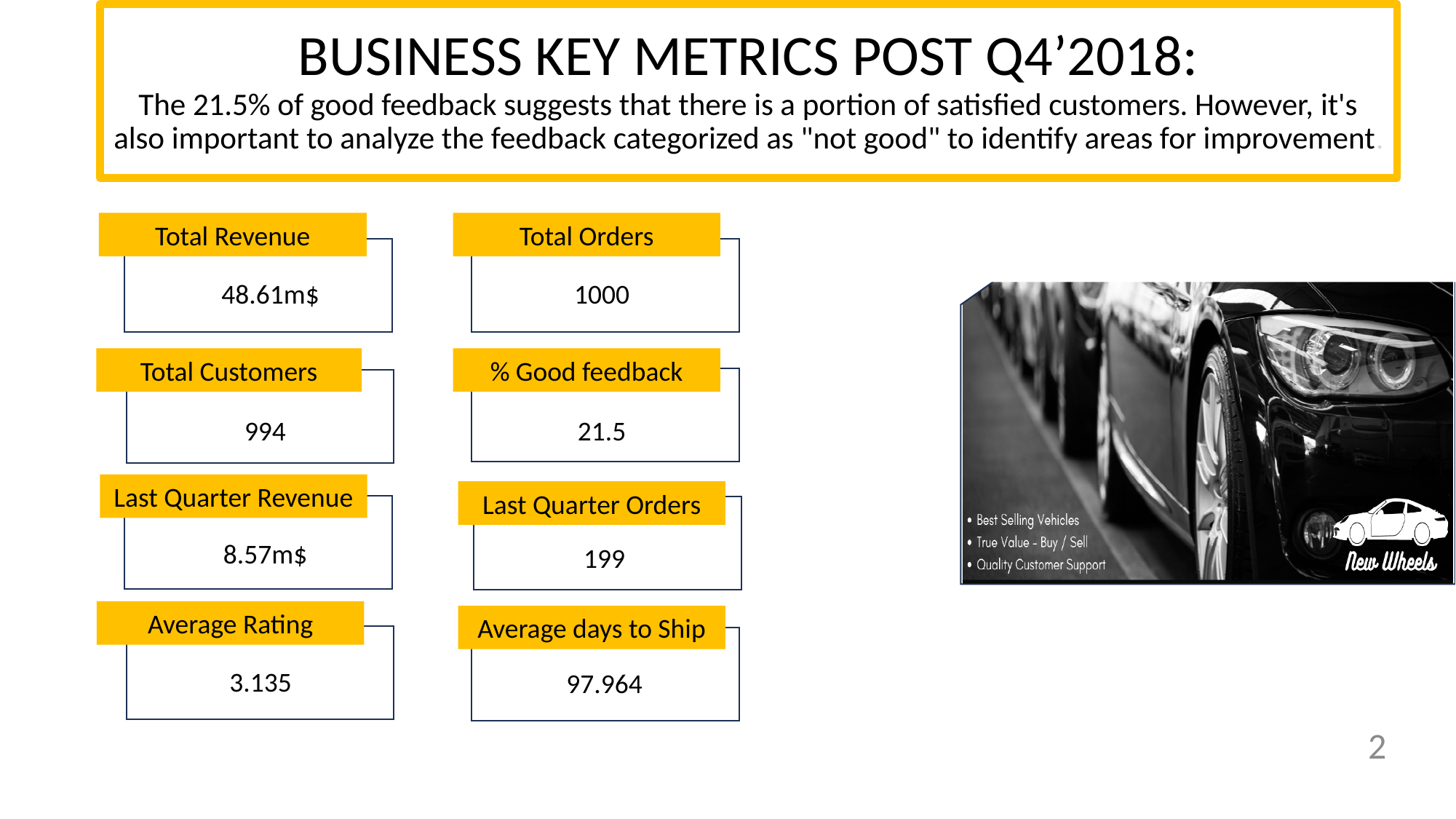

# BUSINESS KEY METRICS POST Q4’2018: The 21.5% of good feedback suggests that there is a portion of satisfied customers. However, it's also important to analyze the feedback categorized as "not good" to identify areas for improvement.

Total Revenue
Total Orders

48.61m$
1000
Total Customers
% Good feedback

994
21.5
Last Quarter Revenue
Last Quarter Orders

8.57m$
199
Average Rating
Average days to Ship

3.135
97.964
2